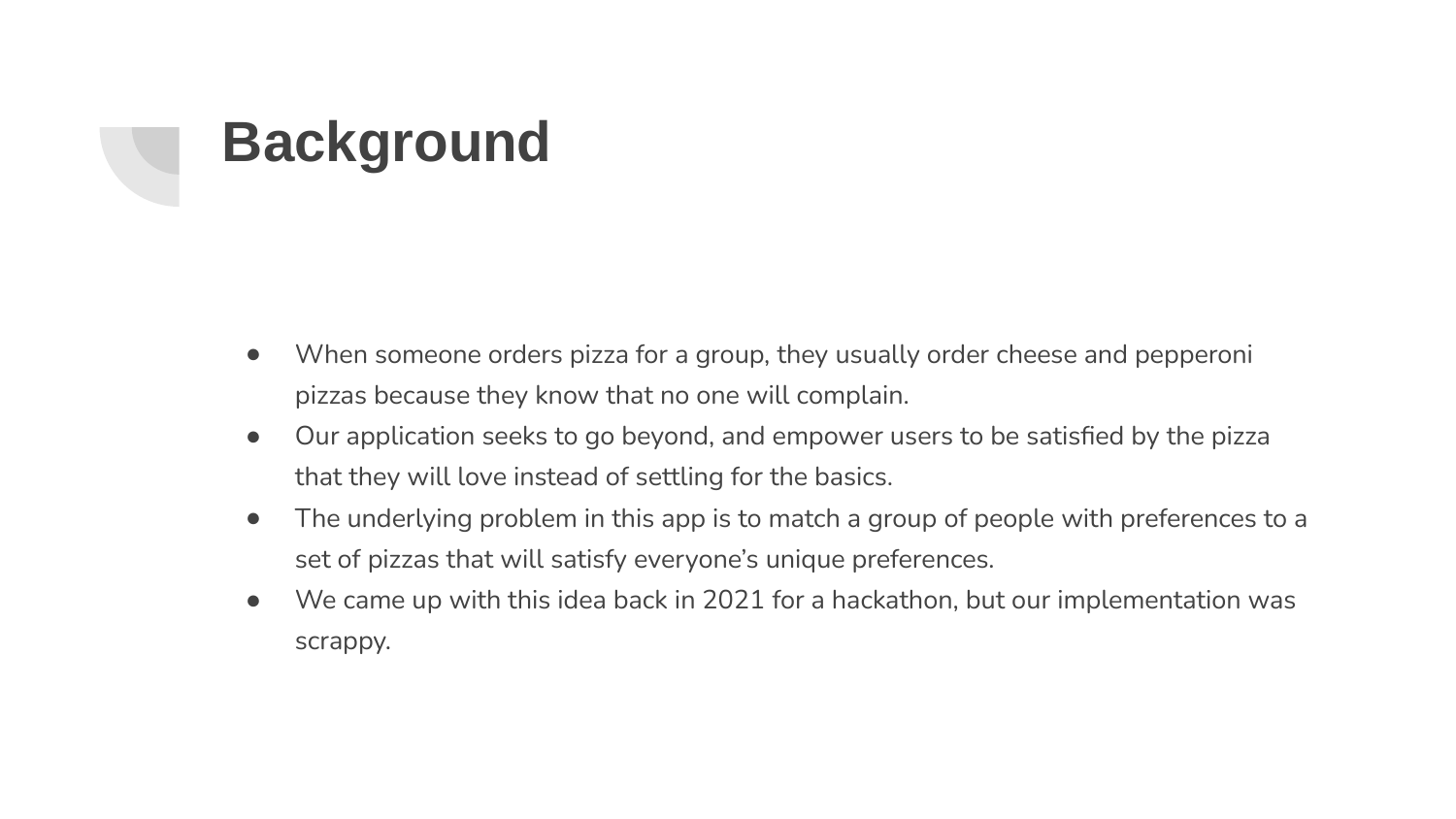

# Background
When someone orders pizza for a group, they usually order cheese and pepperoni pizzas because they know that no one will complain.
Our application seeks to go beyond, and empower users to be satisfied by the pizza that they will love instead of settling for the basics.
The underlying problem in this app is to match a group of people with preferences to a set of pizzas that will satisfy everyone’s unique preferences.
We came up with this idea back in 2021 for a hackathon, but our implementation was scrappy.